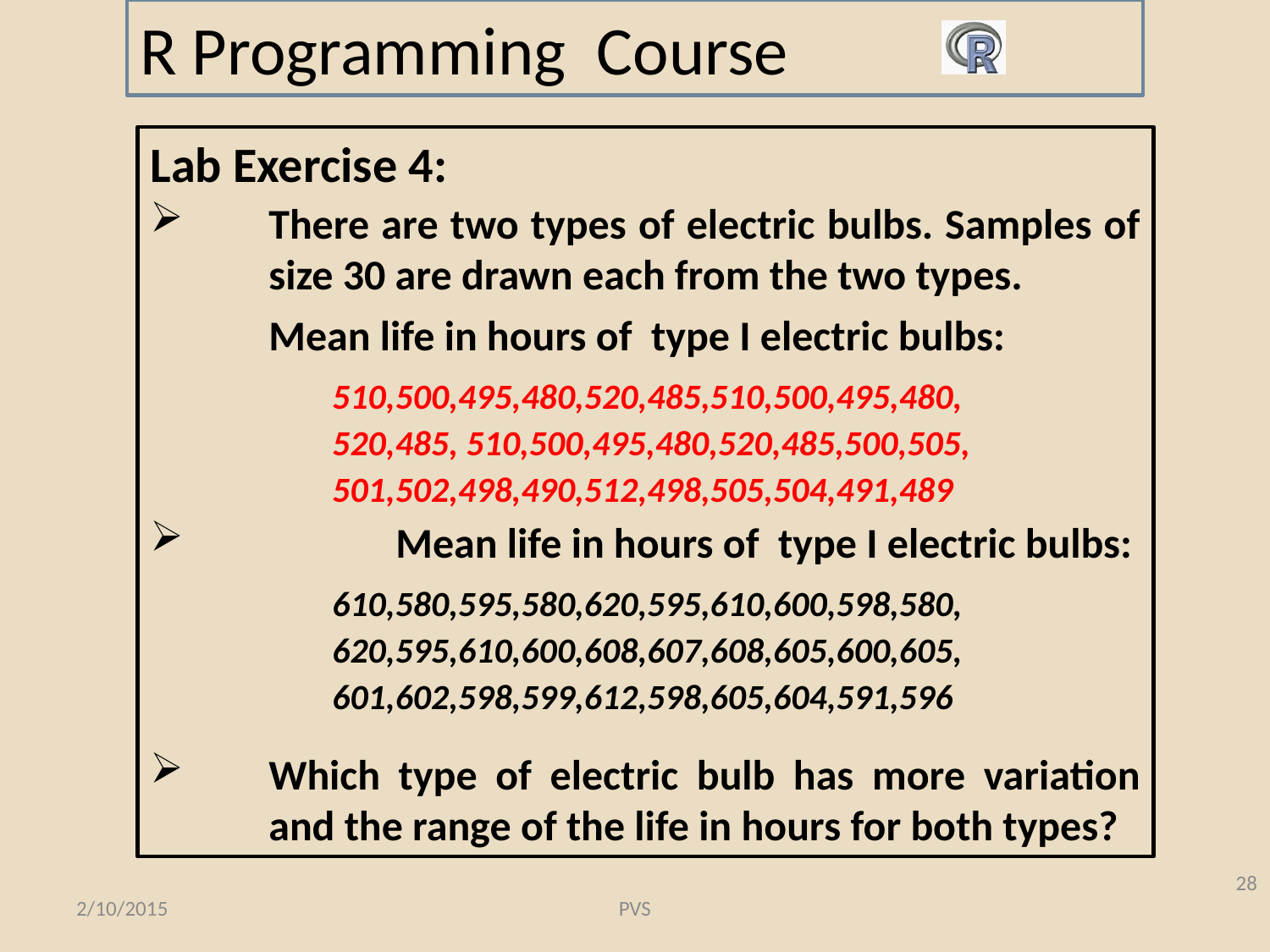

# R Programming  Course

Lab Exercise 4:
There are two types of electric bulbs. Samples of size 30 are drawn each from the two types.
	Mean life in hours of  type I electric bulbs:
	510,500,495,480,520,485,510,500,495,480,
	520,485, 510,500,495,480,520,485,500,505,
	501,502,498,490,512,498,505,504,491,489
	Mean life in hours of  type I electric bulbs:
	610,580,595,580,620,595,610,600,598,580,
	620,595,610,600,608,607,608,605,600,605,
	601,602,598,599,612,598,605,604,591,596

Which type of electric bulb has more variation and the range of the life in hours for both types?
28
2/10/2015
PVS